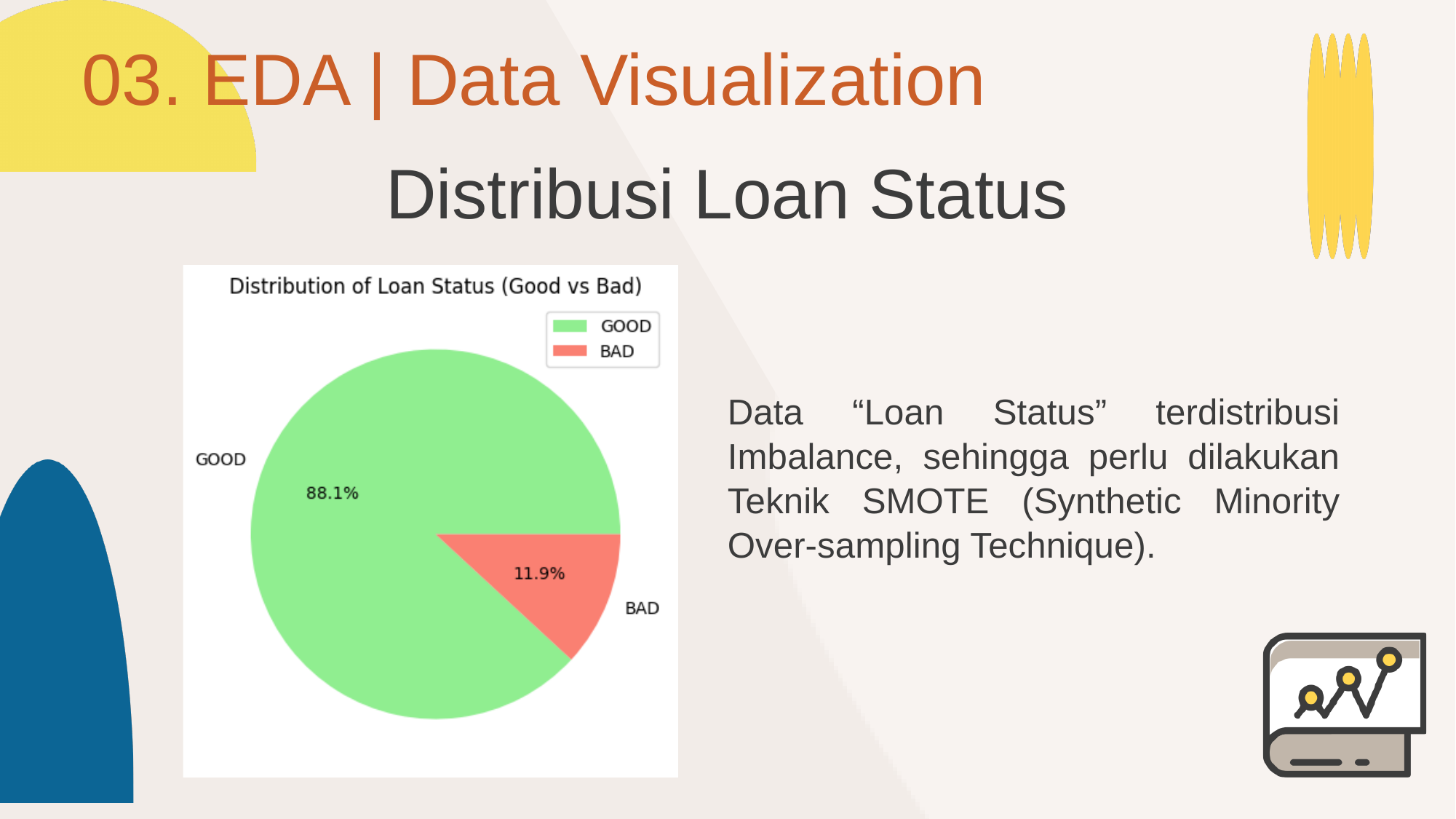

03. EDA | Data Visualization

Distribusi Loan Status

Data “Loan Status” terdistribusi Imbalance, sehingga perlu dilakukan Teknik SMOTE (Synthetic Minority Over-sampling Technique).